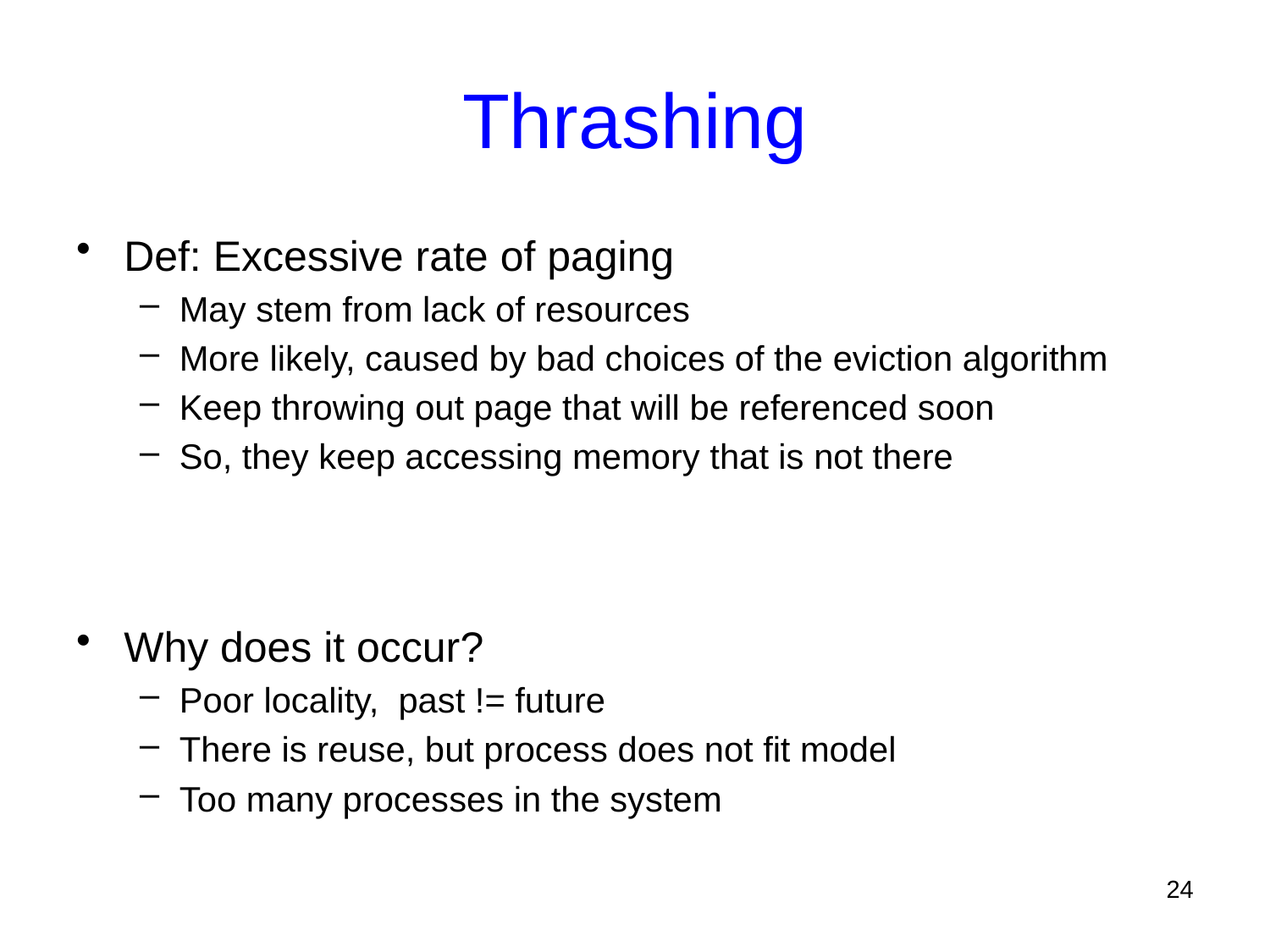

# Thrashing
Def: Excessive rate of paging
May stem from lack of resources
More likely, caused by bad choices of the eviction algorithm
Keep throwing out page that will be referenced soon
So, they keep accessing memory that is not there

Why does it occur?
Poor locality,  past != future
There is reuse, but process does not fit model
Too many processes in the system
24